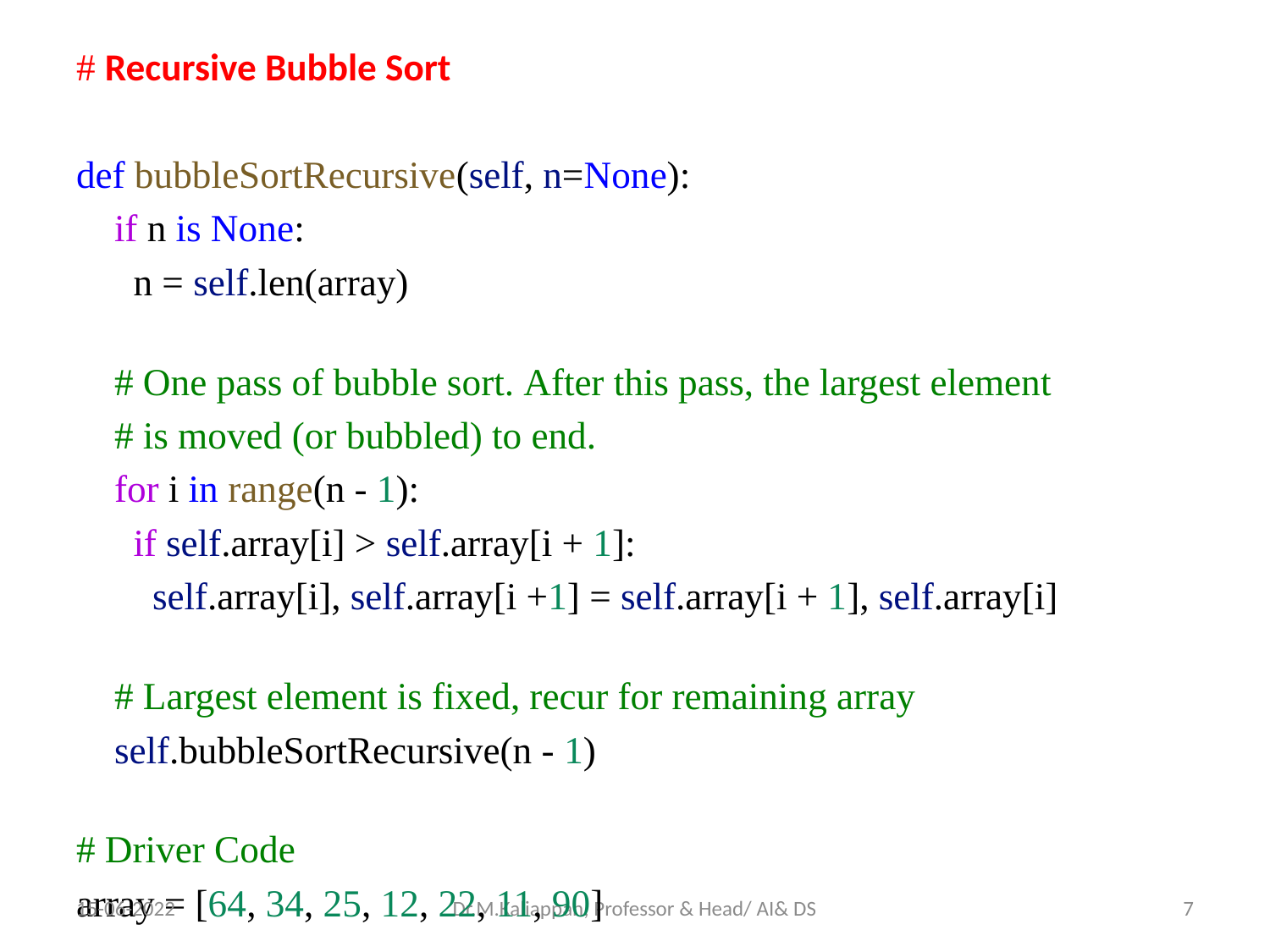

# Recursive Bubble Sort

def bubbleSortRecursive(self, n=None):
    if n is None:
      n = self.len(array)
    # One pass of bubble sort. After this pass, the largest element
    # is moved (or bubbled) to end.
    for i in range(n - 1):
      if self.array[i] > self.array[i + 1]:
        self.array[i], self.array[i +1] = self.array[i + 1], self.array[i]
    # Largest element is fixed, recur for remaining array
    self.bubbleSortRecursive(n - 1)
# Driver Code
array = [64, 34, 25, 12, 22, 11, 90]

15-06-2022
Dr.M.Kaliappan, Professor & Head/ AI& DS
7